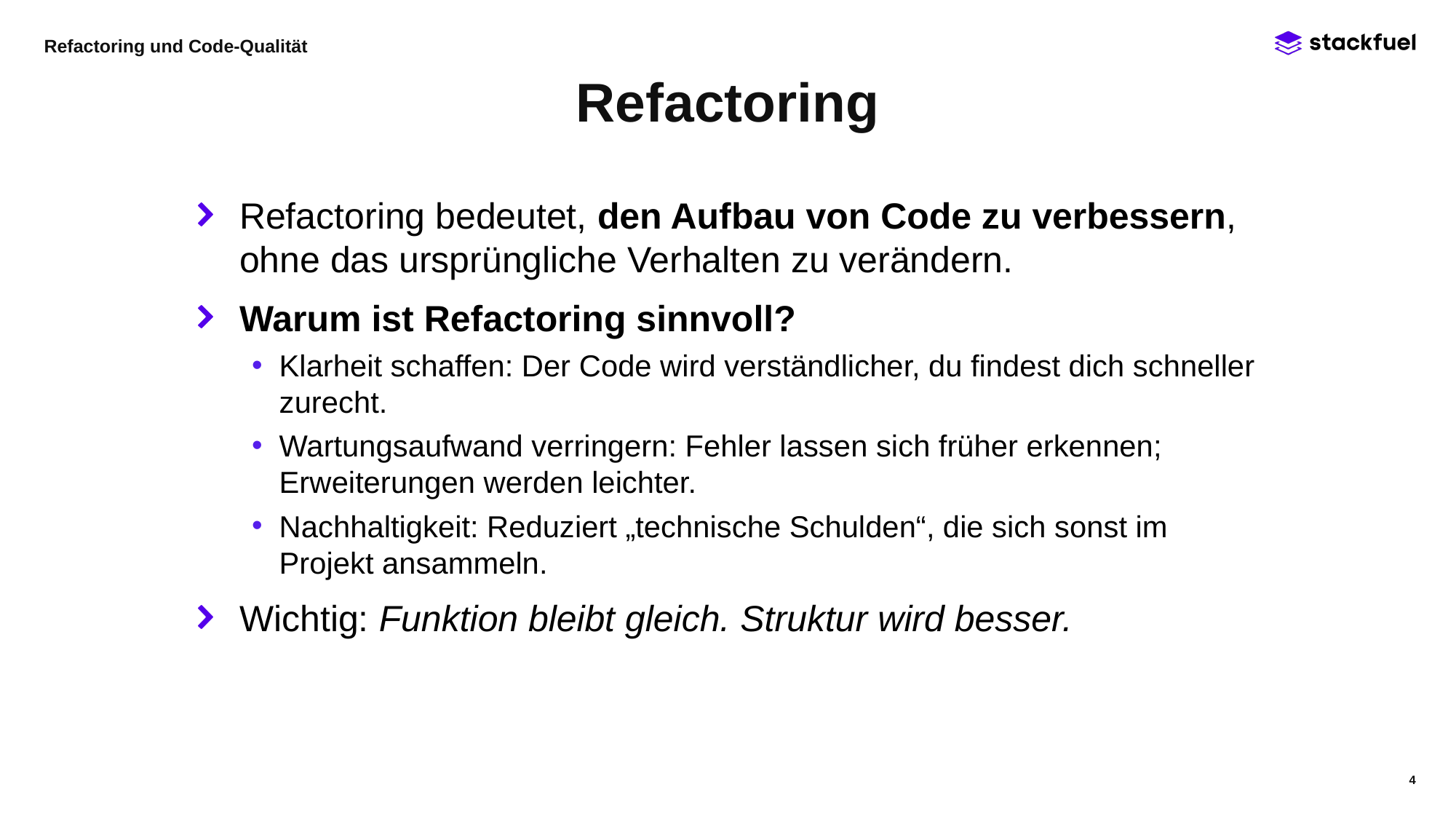

Refactoring und Code-Qualität

Refactoring
Refactoring bedeutet, den Aufbau von Code zu verbessern, ohne das ursprüngliche Verhalten zu verändern.
Warum ist Refactoring sinnvoll?
Klarheit schaffen: Der Code wird verständlicher, du findest dich schneller zurecht.
Wartungsaufwand verringern: Fehler lassen sich früher erkennen; Erweiterungen werden leichter.
Nachhaltigkeit: Reduziert „technische Schulden“, die sich sonst im Projekt ansammeln.
Wichtig: Funktion bleibt gleich. Struktur wird besser.